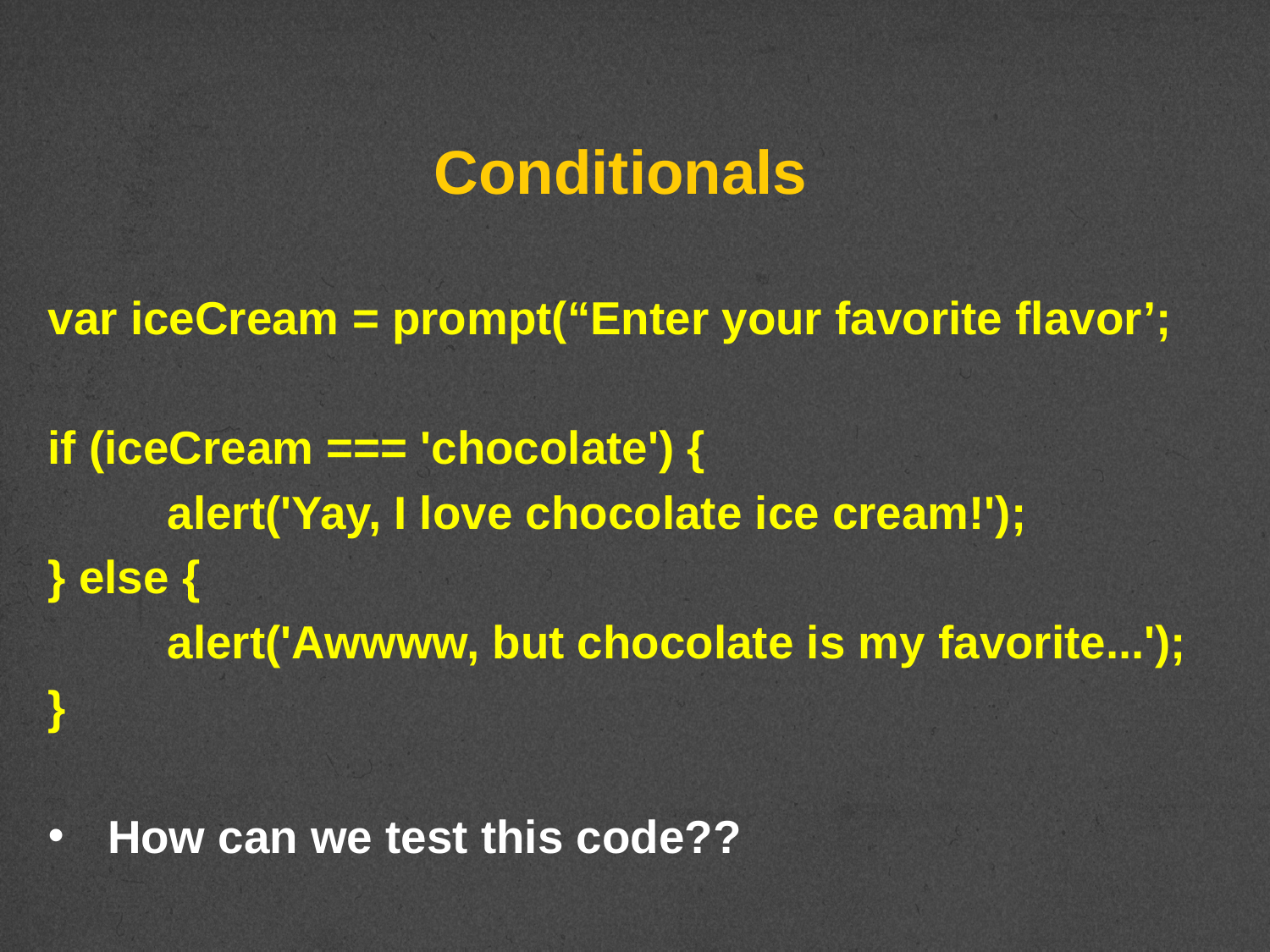

# Conditionals
var iceCream = prompt(“Enter your favorite flavor’;

if (iceCream === 'chocolate') {
	alert('Yay, I love chocolate ice cream!');
} else {
	alert('Awwww, but chocolate is my favorite...');
}

How can we test this code??